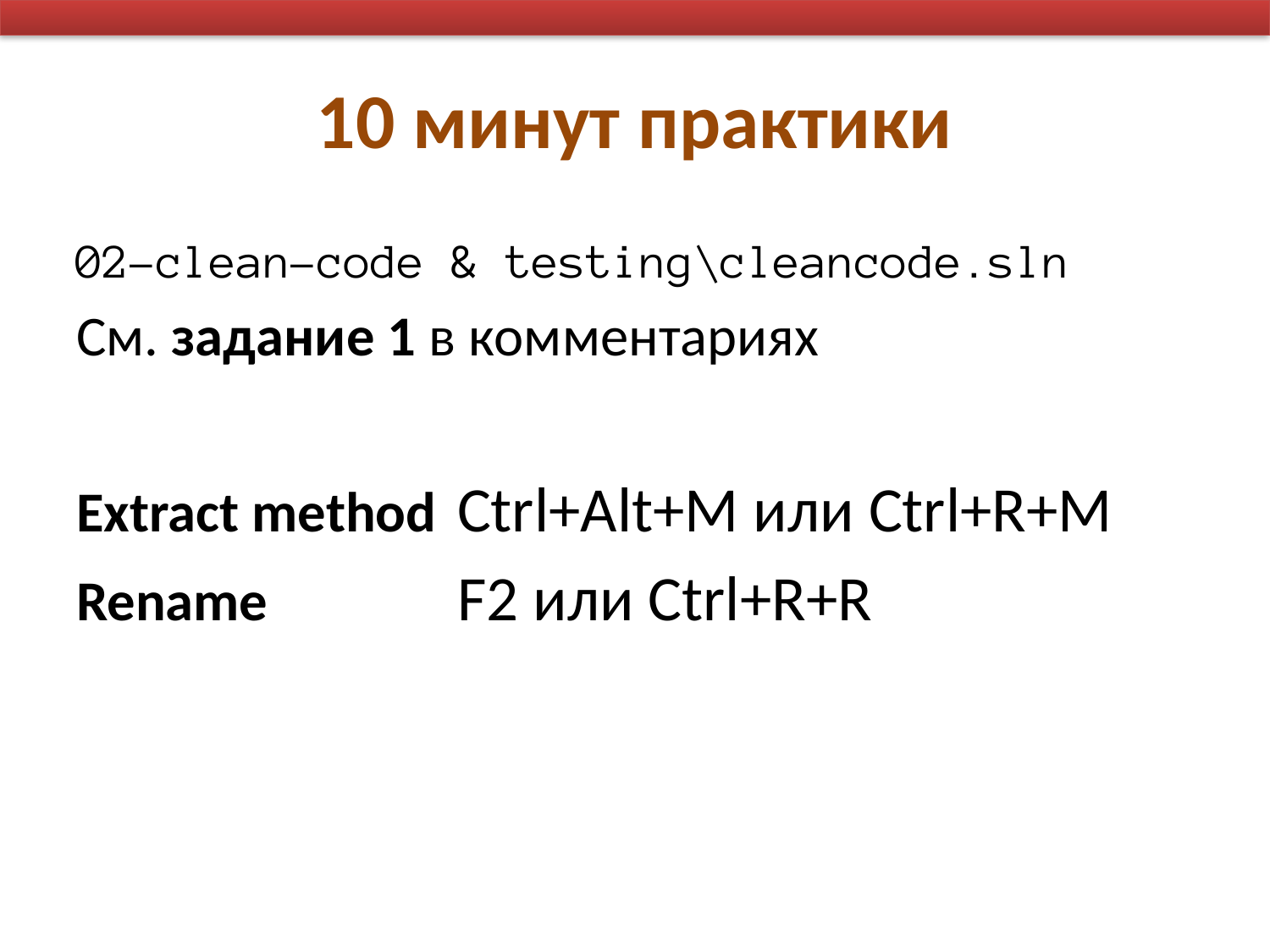

# 10 минут практики
02-clean-code & testing\cleancode.sln
См. задание 1 в комментариях

Extract method 	Ctrl+Alt+M или Ctrl+R+M
Rename		F2 или Ctrl+R+R